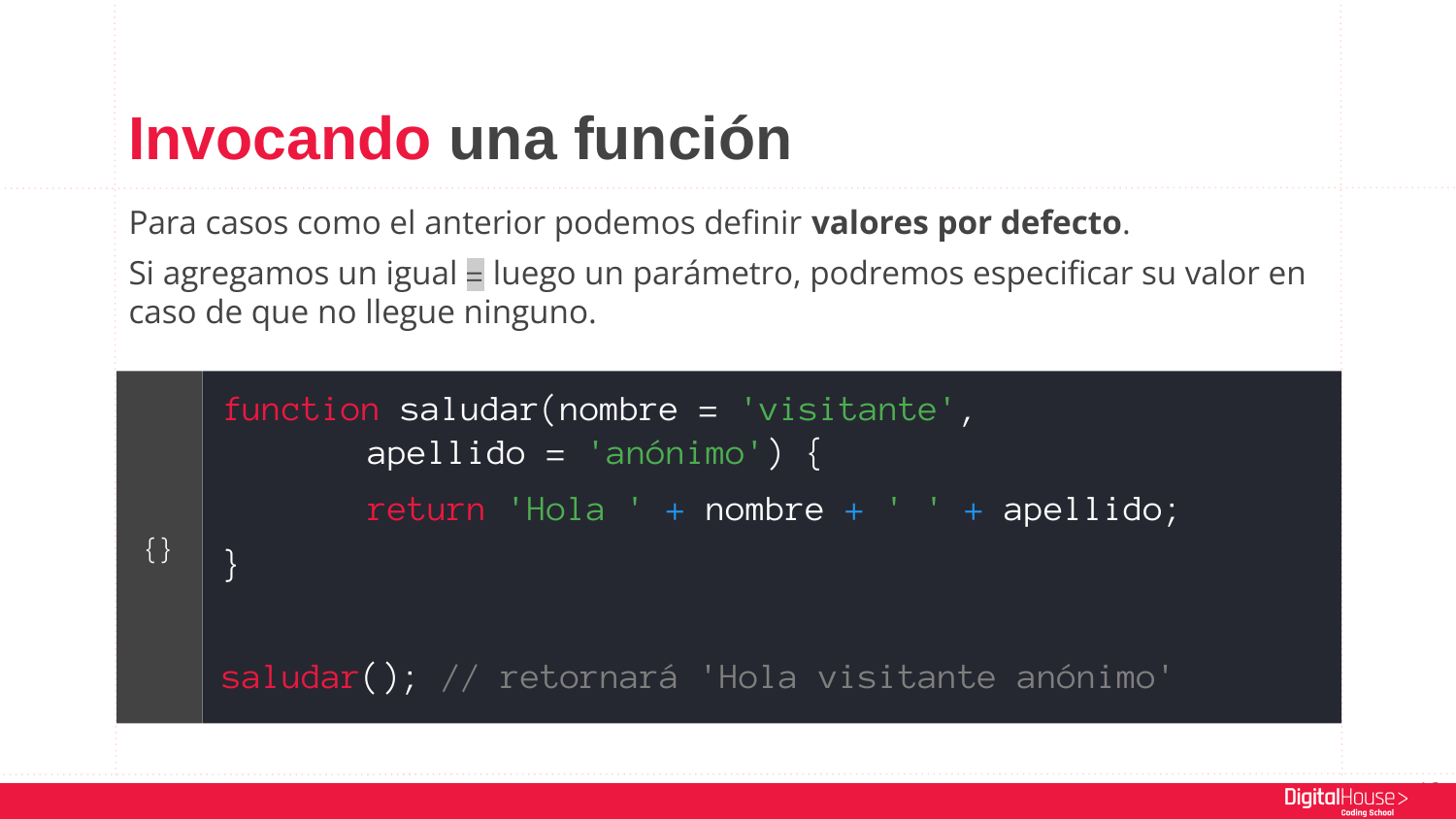

Invocando una función
Para casos como el anterior podemos definir valores por defecto.
Si agregamos un igual = luego un parámetro, podremos especificar su valor en caso de que no llegue ninguno.
function saludar(nombre = 'visitante',
	apellido = 'anónimo') {
	return 'Hola ' + nombre + ' ' + apellido;
}

saludar(); // retornará 'Hola visitante anónimo'
{}